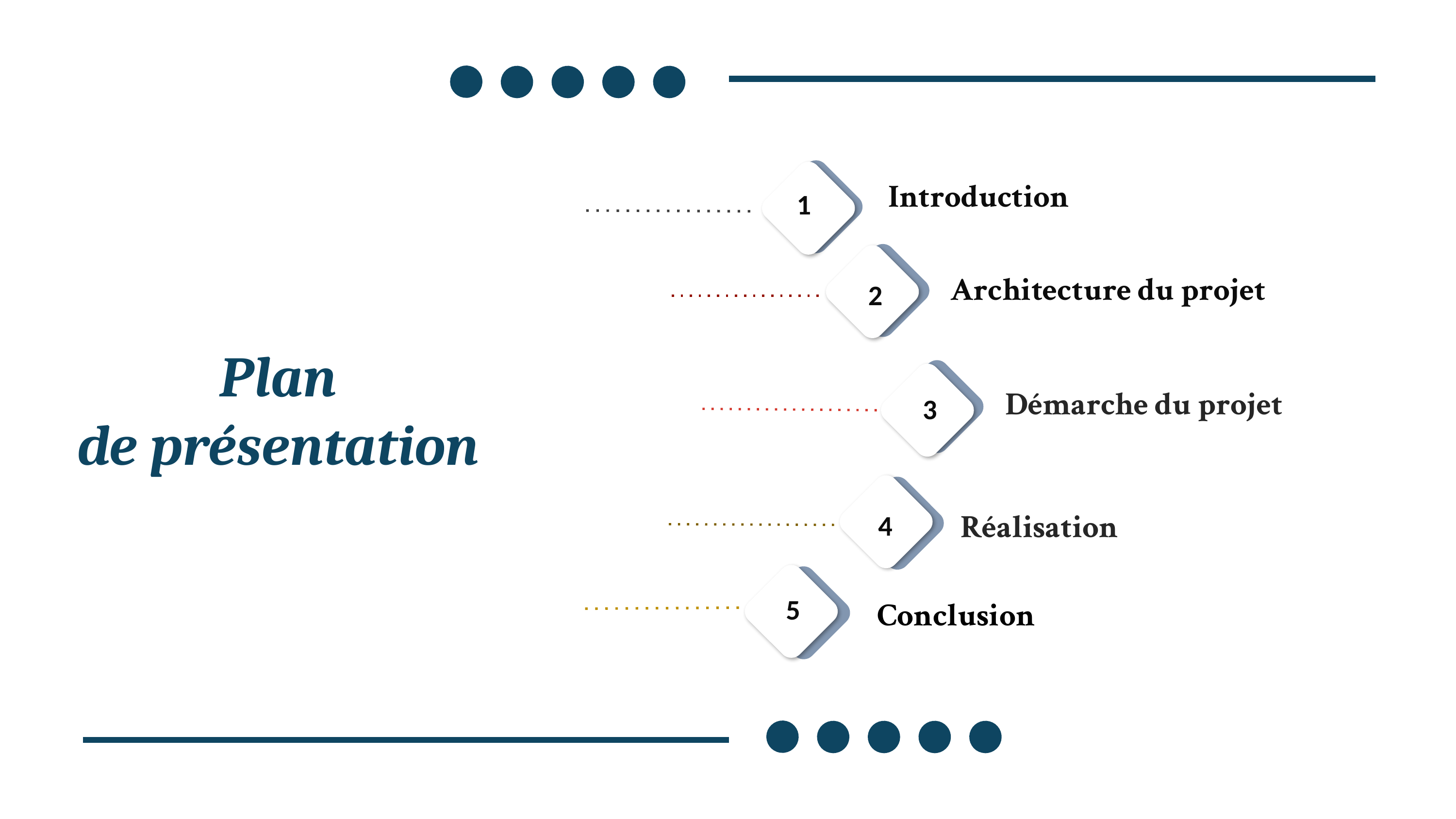

Introduction

1

Architecture du projet
2
# Plan de présentation

Démarche du projet
3

Réalisation

4

5
Conclusion